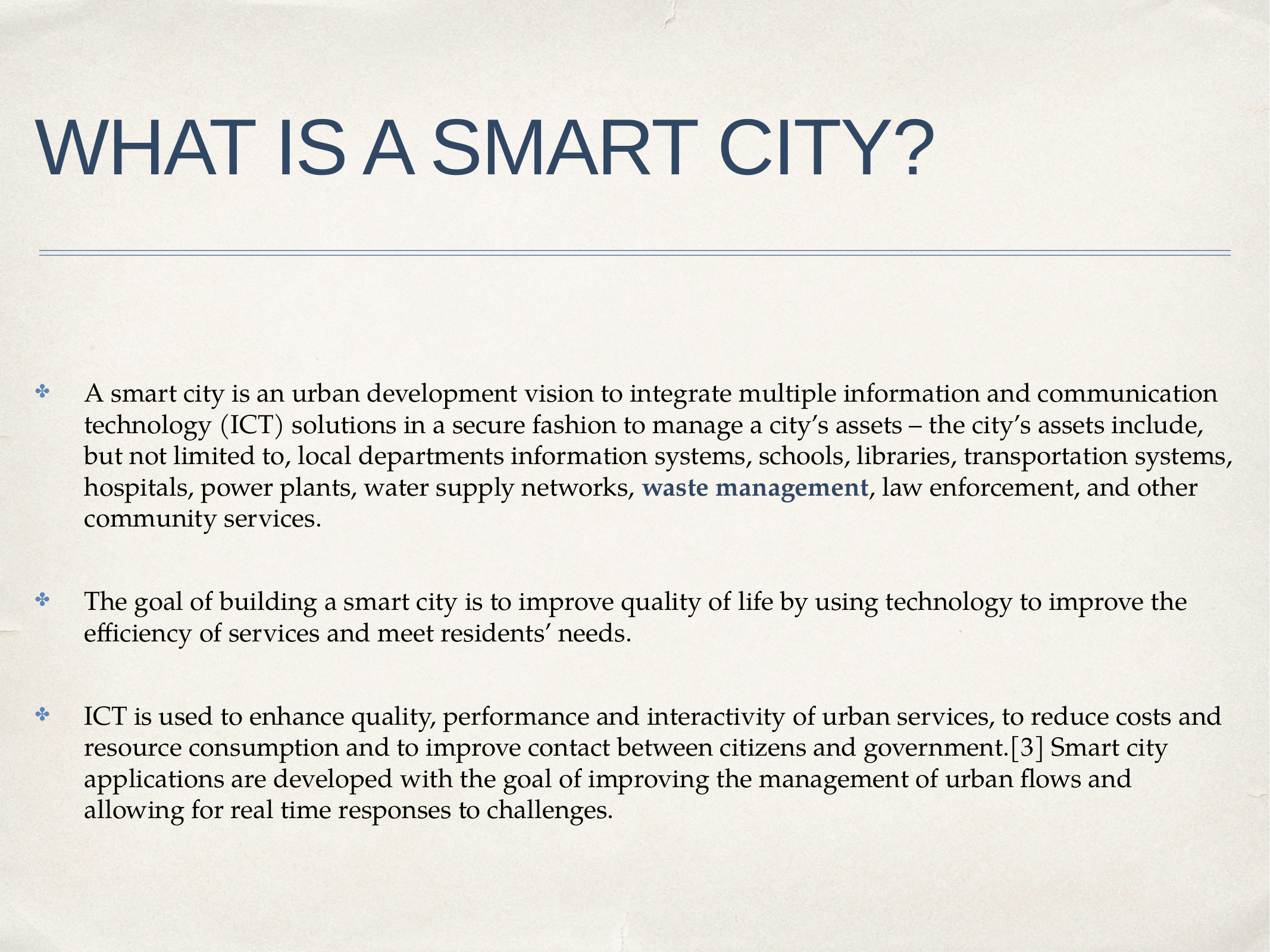

# WHAT IS A SMART CITY?
A smart city is an urban development vision to integrate multiple information and communication technology (ICT) solutions in a secure fashion to manage a city’s assets – the city’s assets include, but not limited to, local departments information systems, schools, libraries, transportation systems, hospitals, power plants, water supply networks, waste management, law enforcement, and other community services.
The goal of building a smart city is to improve quality of life by using technology to improve the efficiency of services and meet residents’ needs.
ICT is used to enhance quality, performance and interactivity of urban services, to reduce costs and resource consumption and to improve contact between citizens and government.[3] Smart city applications are developed with the goal of improving the management of urban flows and allowing for real time responses to challenges.